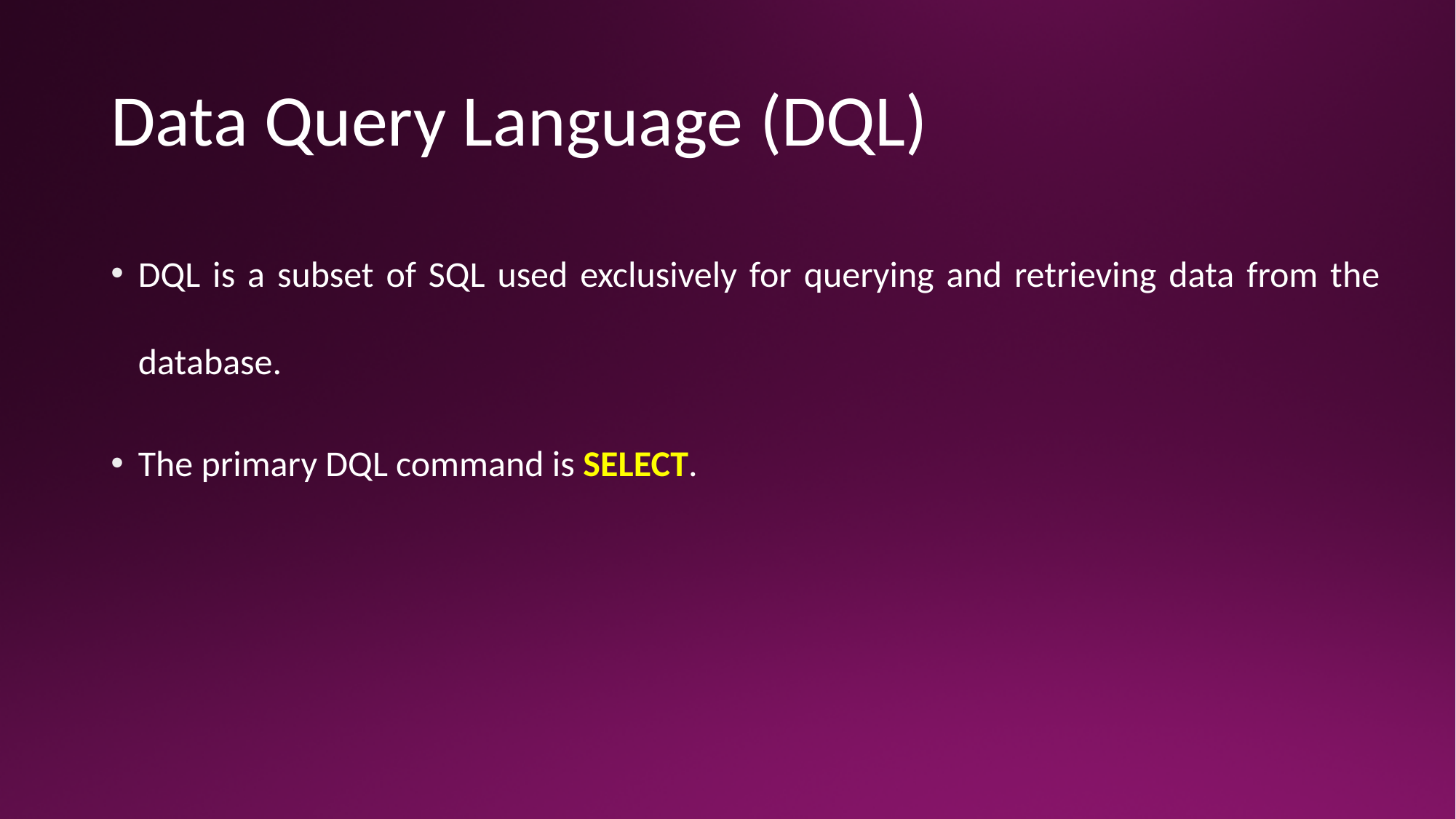

# Data Query Language (DQL)
DQL is a subset of SQL used exclusively for querying and retrieving data from the database.
The primary DQL command is SELECT.